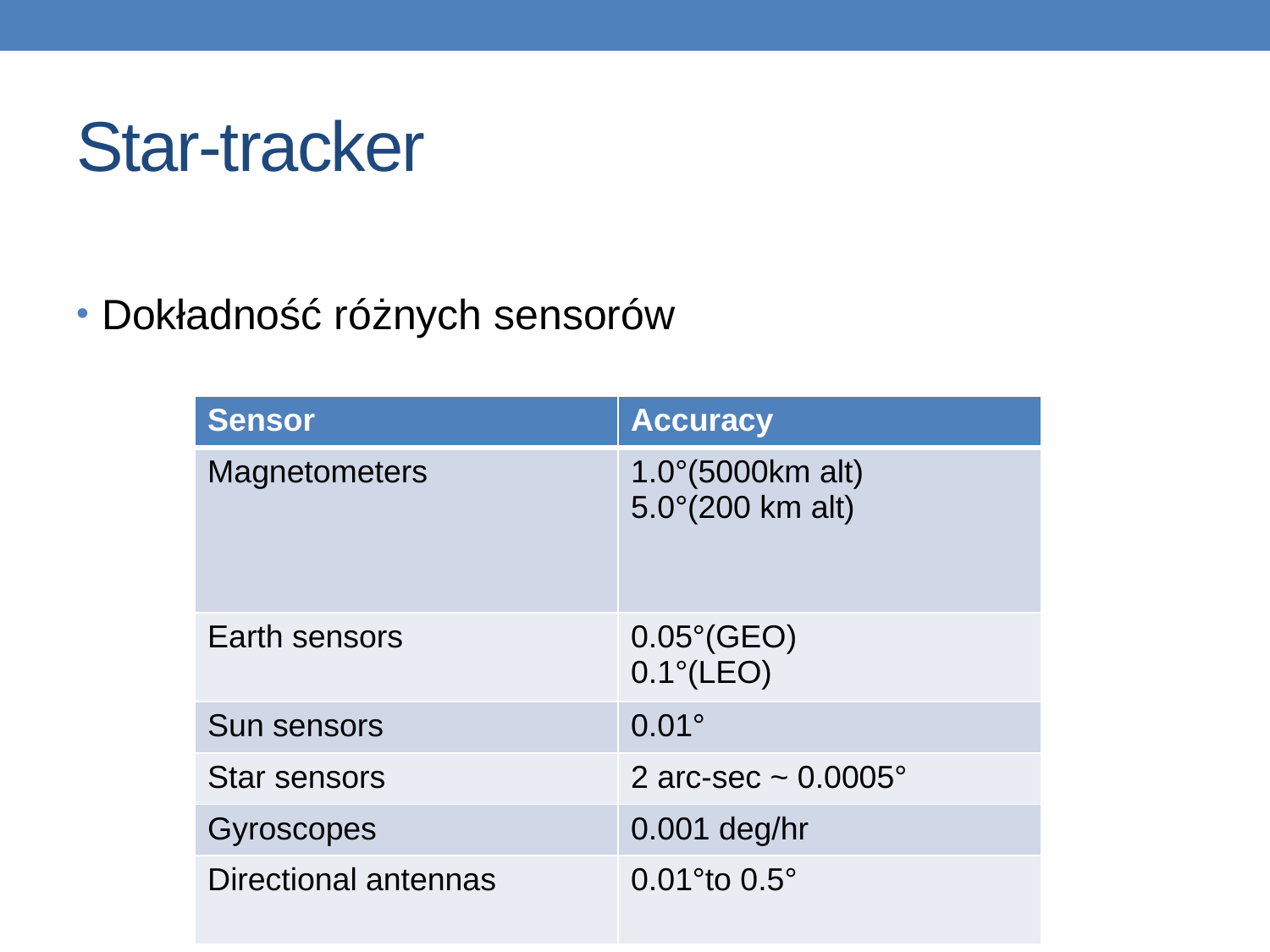

# Star-tracker

Dokładność różnych sensorów

| Sensor | Accuracy |
| --- | --- |
| Magnetometers | 1.0°(5000km alt) 5.0°(200 km alt) |
| Earth sensors | 0.05°(GEO) 0.1°(LEO) |
| Sun sensors | 0.01° |
| Star sensors | 2 arc-sec ~ 0.0005° |
| Gyroscopes | 0.001 deg/hr |
| Directional antennas | 0.01°to 0.5° |